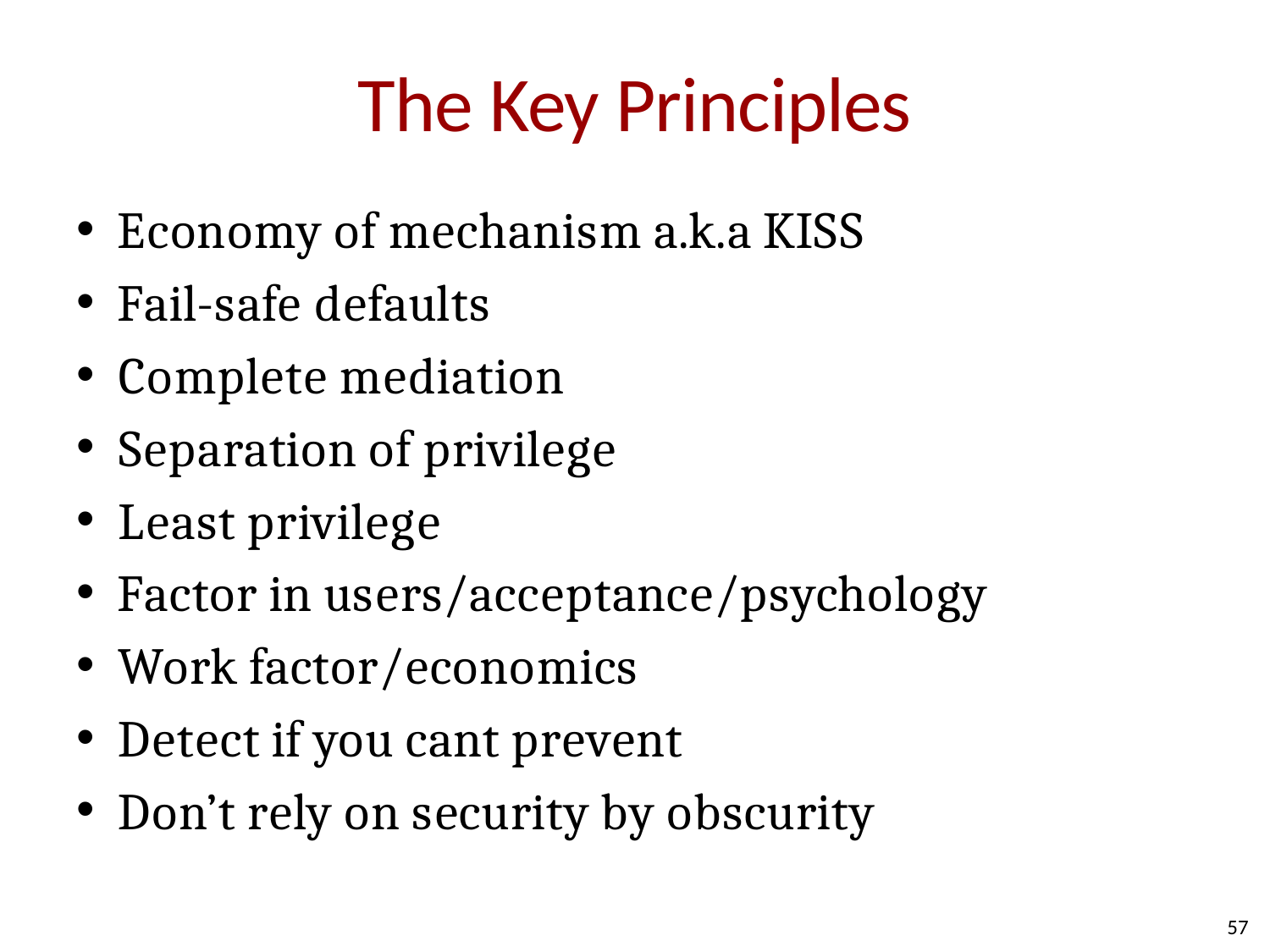

# The Key Principles
Economy of mechanism a.k.a KISS
Fail-safe defaults
Complete mediation
Separation of privilege
Least privilege
Factor in users/acceptance/psychology
Work factor/economics
Detect if you cant prevent
Don’t rely on security by obscurity
57